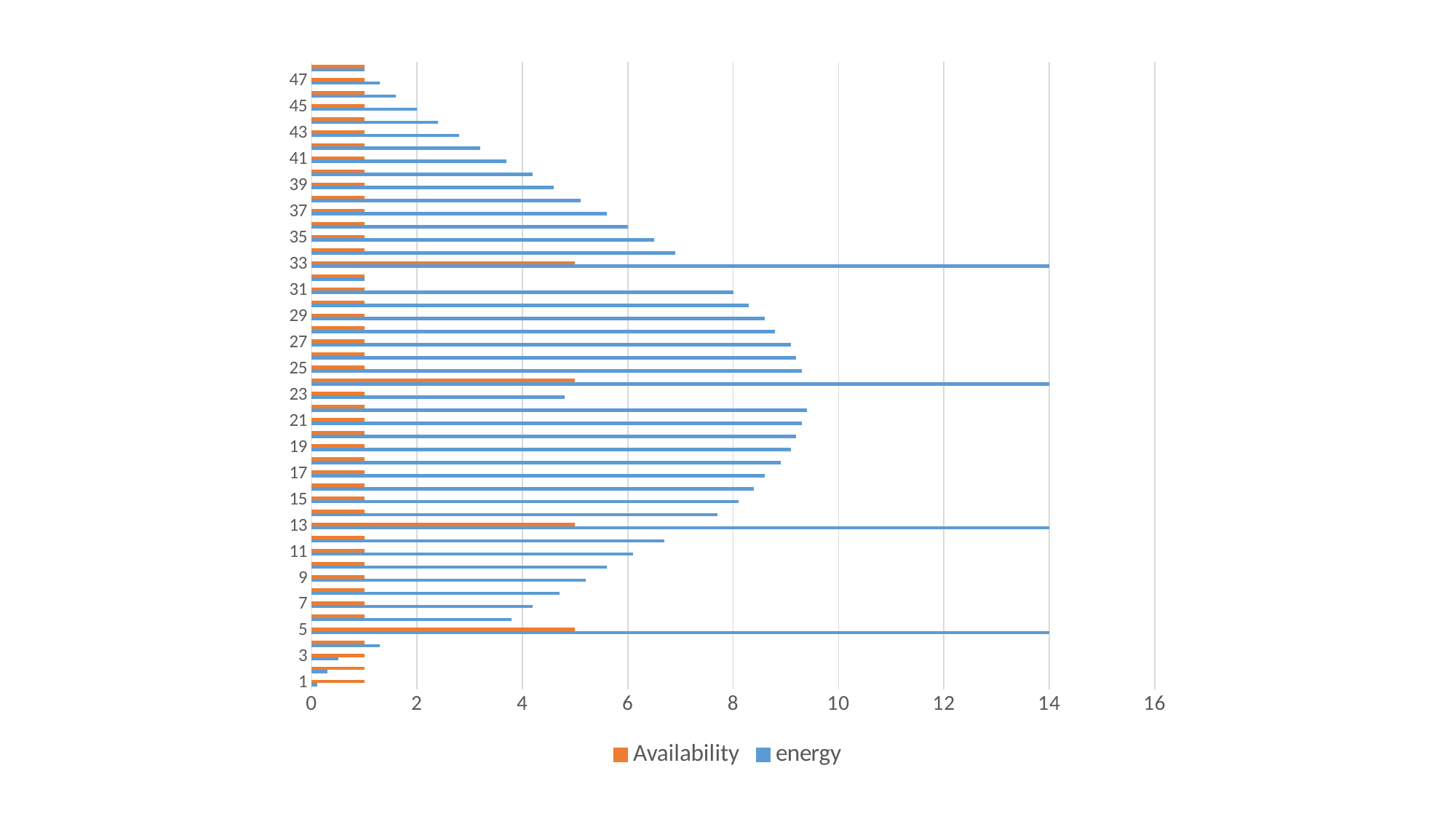

### Chart

| Category | energy | Availability |
|---|---|---|